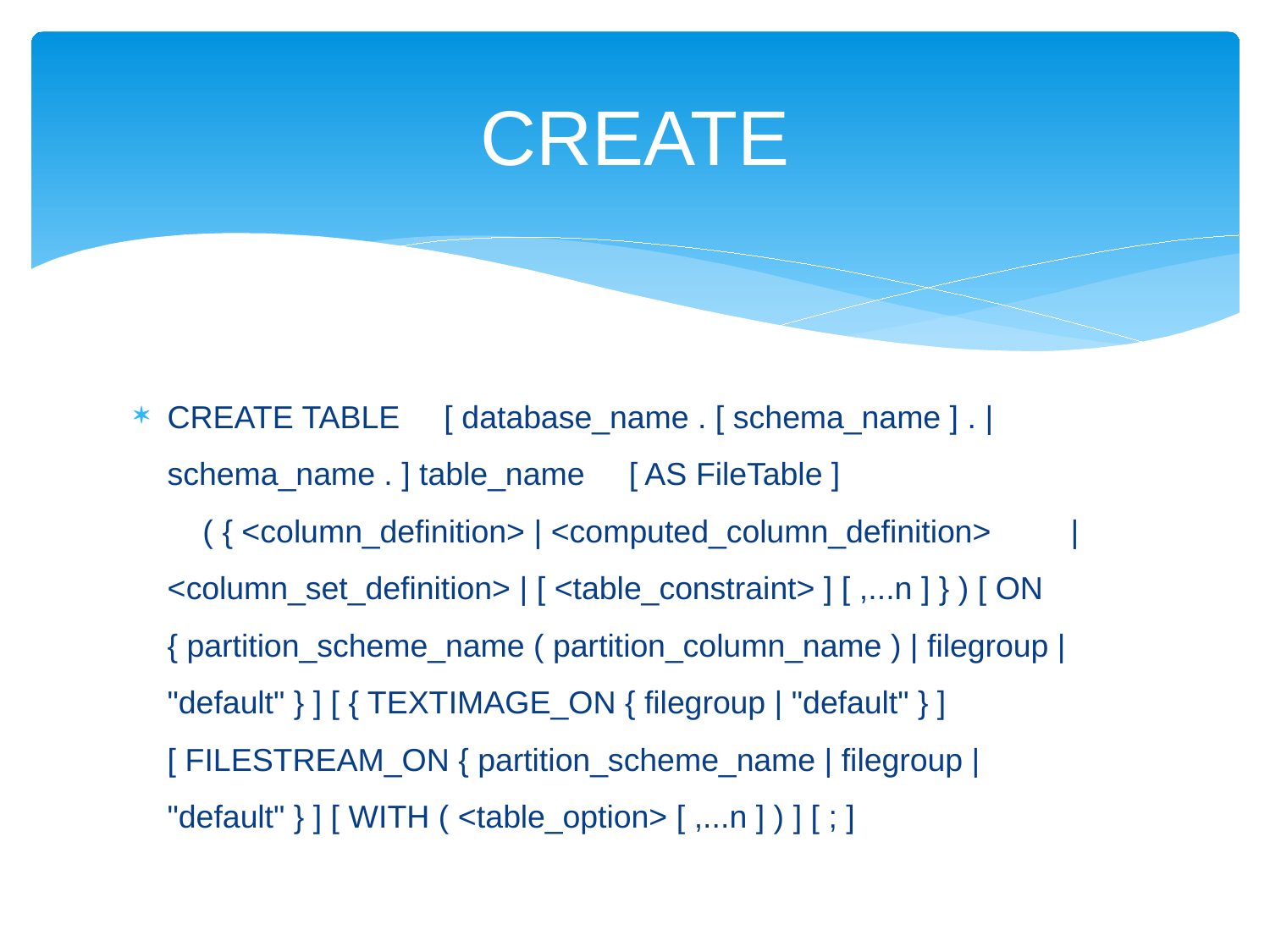

# CREATE
CREATE TABLE     [ database_name . [ schema_name ] . | schema_name . ] table_name     [ AS FileTable ]     ( { <column_definition> | <computed_column_definition>         | <column_set_definition> | [ <table_constraint> ] [ ,...n ] } ) [ ON { partition_scheme_name ( partition_column_name ) | filegroup | "default" } ] [ { TEXTIMAGE_ON { filegroup | "default" } ] [ FILESTREAM_ON { partition_scheme_name | filegroup | "default" } ] [ WITH ( <table_option> [ ,...n ] ) ] [ ; ]